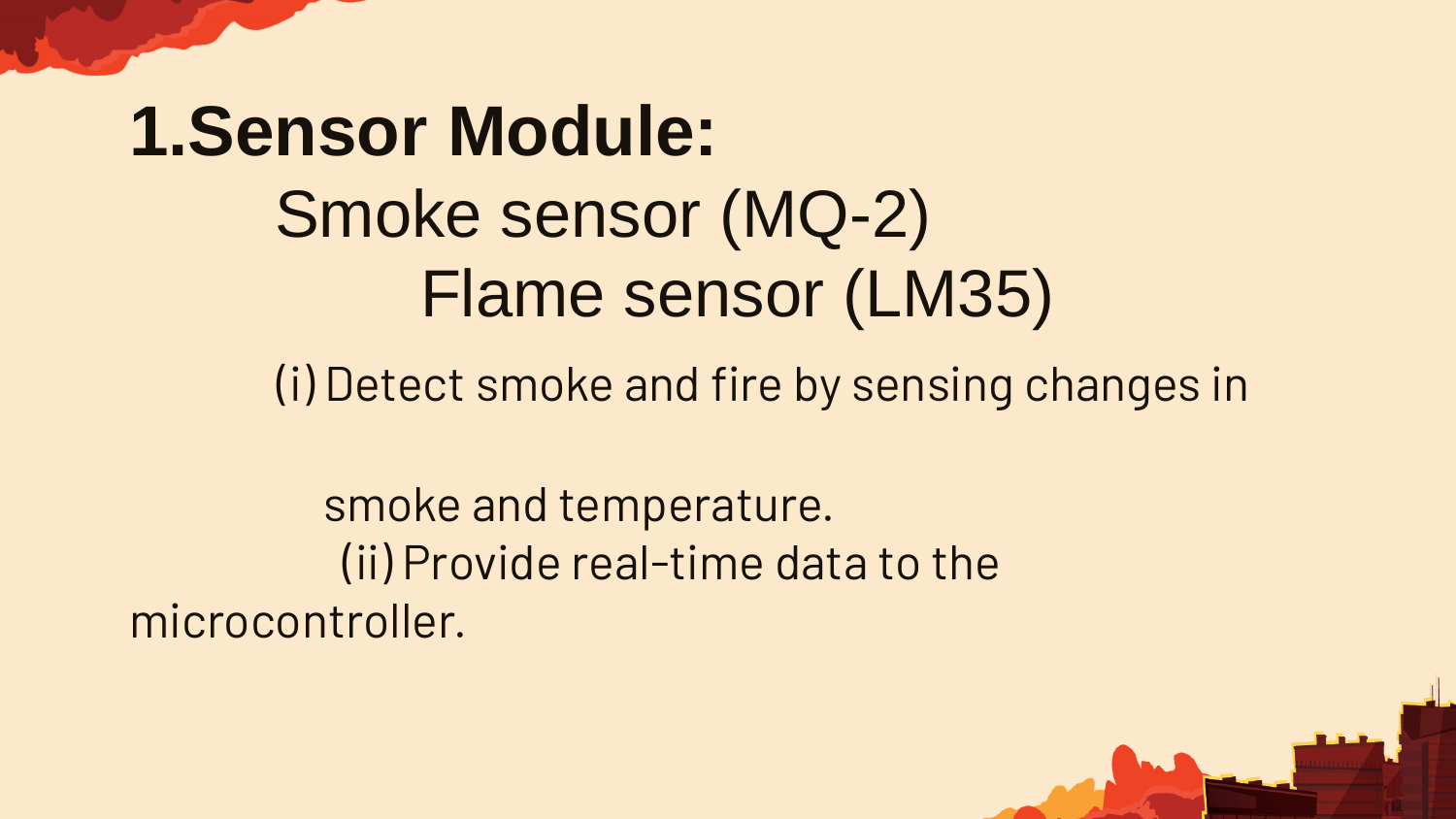

# 1.Sensor Module:
Smoke sensor (MQ-2)
  		Flame sensor (LM35)
          (i) Detect smoke and fire by sensing changes in
                    smoke and temperature.
    	       (ii) Provide real-time data to the microcontroller.